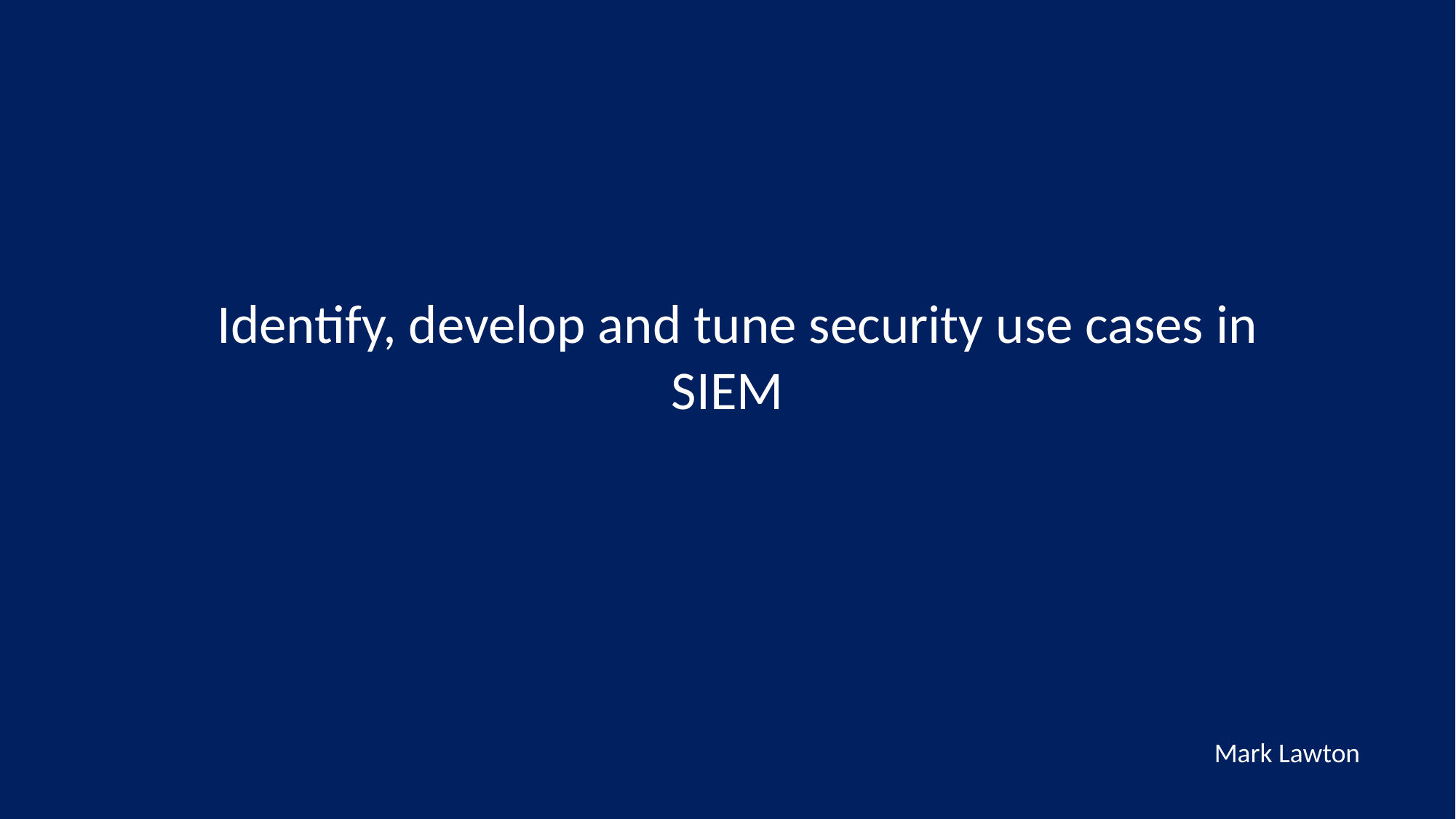

# Identify, develop and tune security use cases in SIEM
Mark Lawton